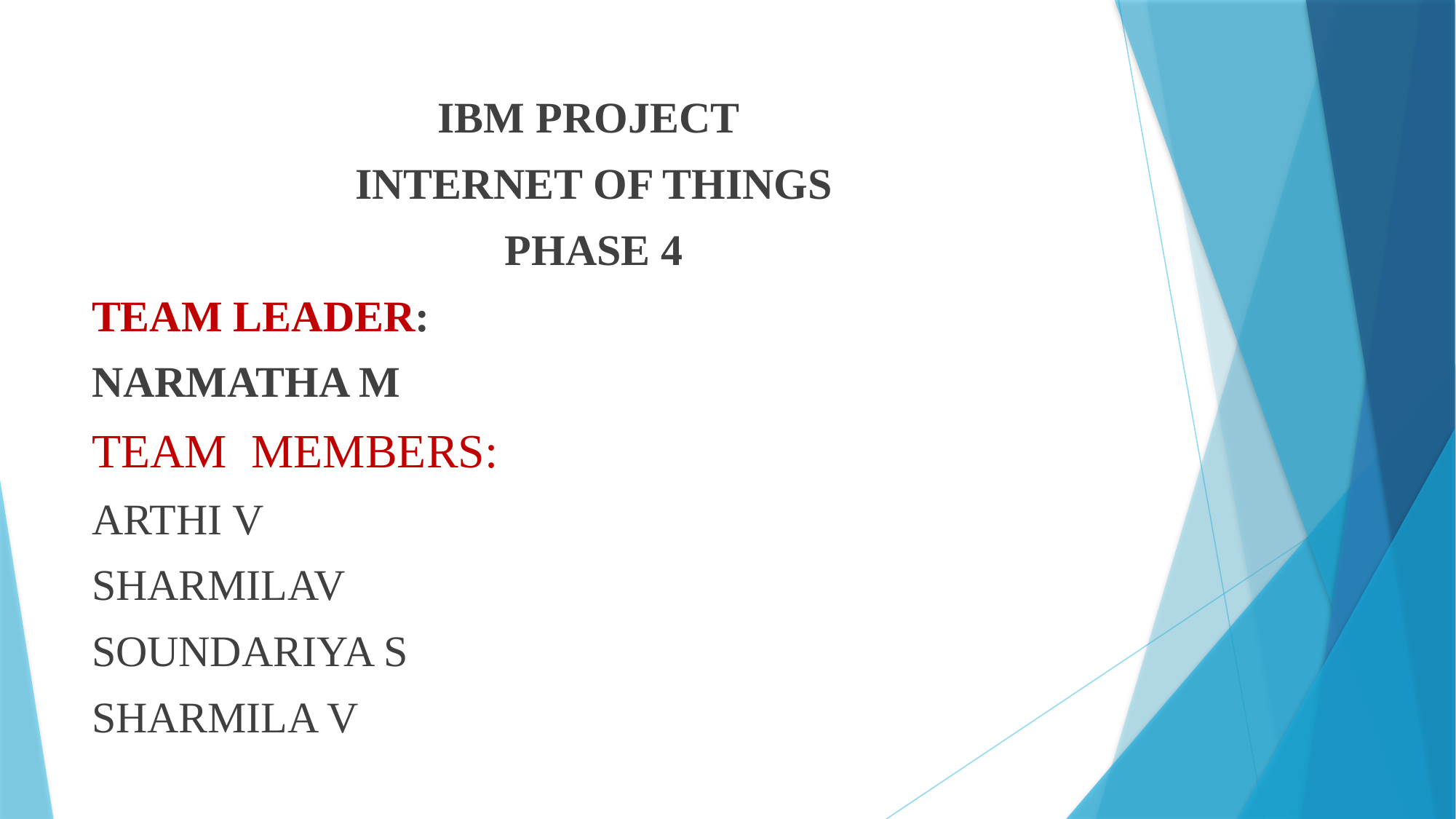

IBM PROJECT
INTERNET OF THINGS
PHASE 4
TEAM LEADER:
NARMATHA M
TEAM  MEMBERS:
ARTHI V
SHARMILAV
SOUNDARIYA S
SHARMILA V